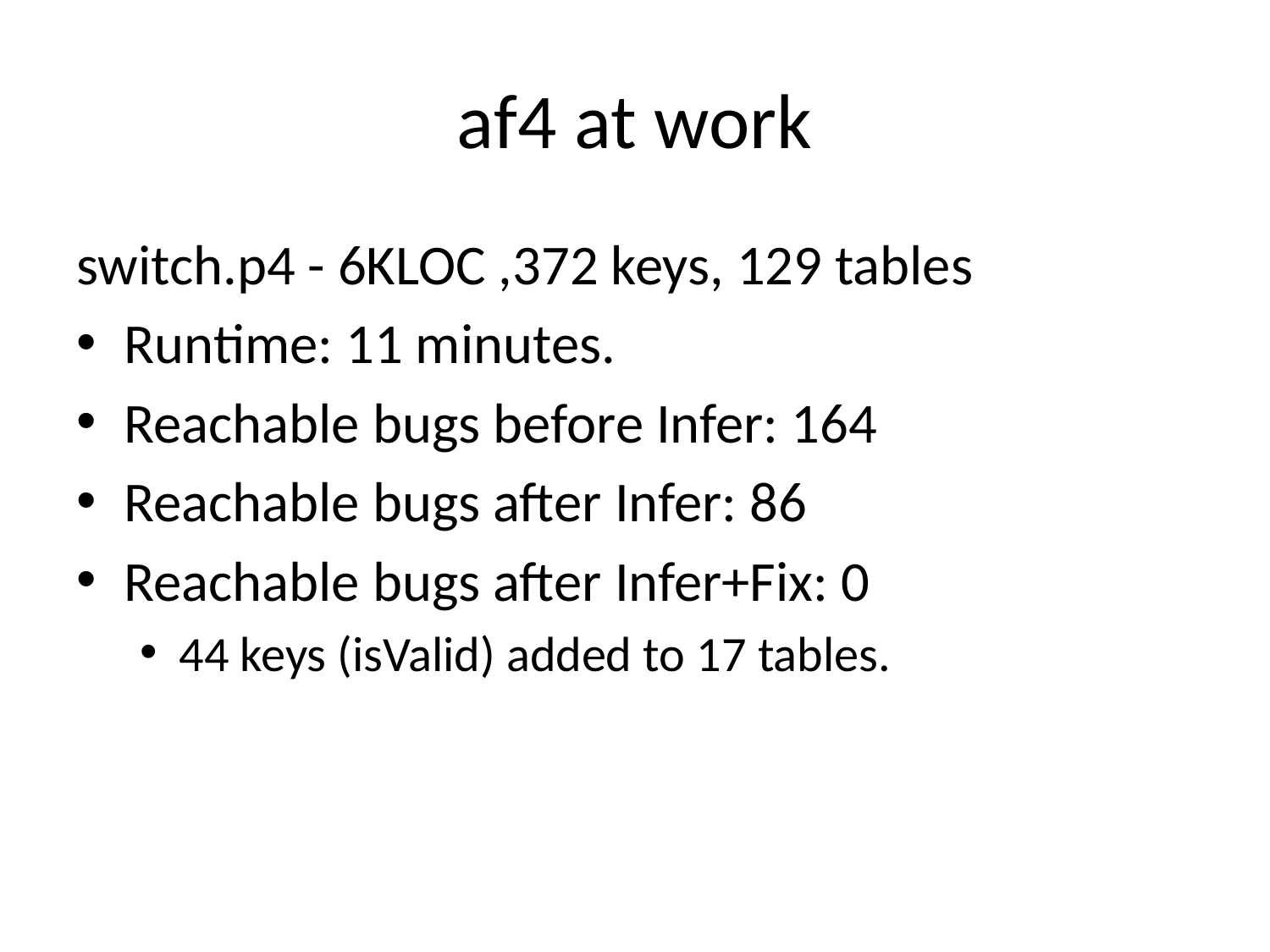

# af4 at work
switch.p4 - 6KLOC ,372 keys, 129 tables
Runtime: 11 minutes.
Reachable bugs before Infer: 164
Reachable bugs after Infer: 86
Reachable bugs after Infer+Fix: 0
44 keys (isValid) added to 17 tables.